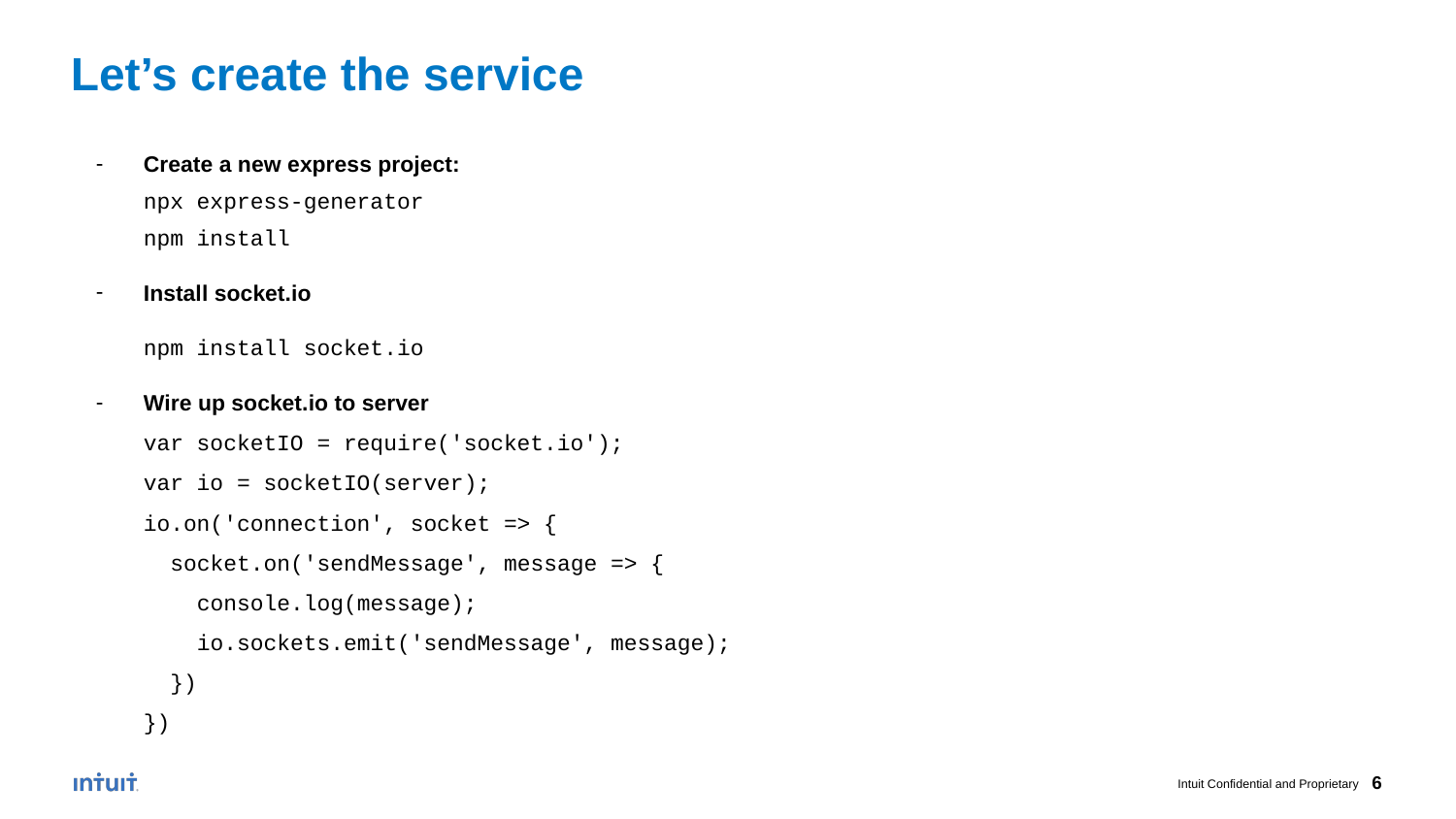

Let’s create the service
Create a new express project:
npx express-generator
npm install
Install socket.io
npm install socket.io
Wire up socket.io to server
var socketIO = require('socket.io');
var io = socketIO(server);
io.on('connection', socket => {
  socket.on('sendMessage', message => {
    console.log(message);
    io.sockets.emit('sendMessage', message);
  })
})